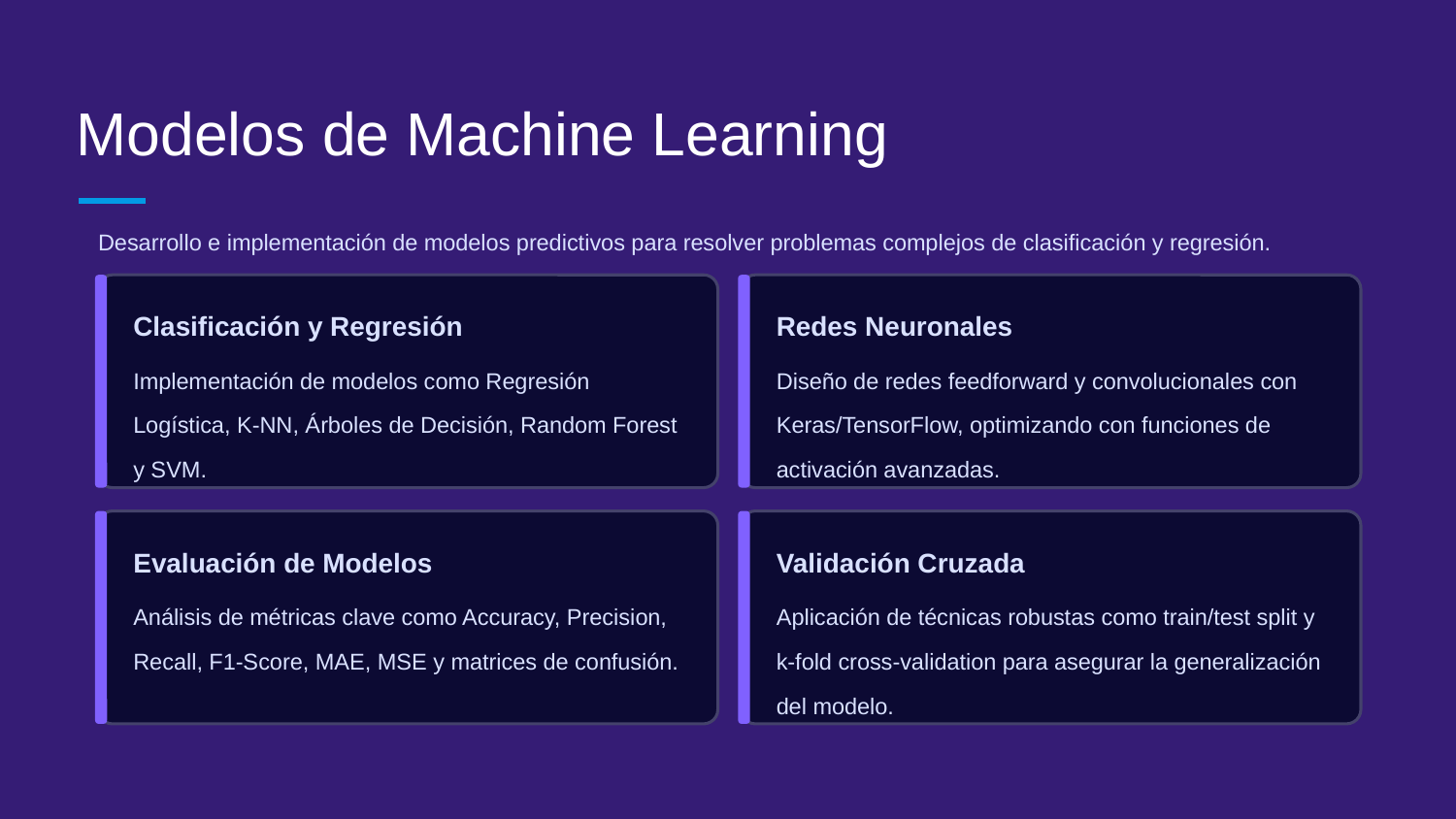

# Modelos de Machine Learning
Desarrollo e implementación de modelos predictivos para resolver problemas complejos de clasificación y regresión.

Clasificación y Regresión
Redes Neuronales
Implementación de modelos como Regresión Logística, K-NN, Árboles de Decisión, Random Forest y SVM.
Diseño de redes feedforward y convolucionales con Keras/TensorFlow, optimizando con funciones de activación avanzadas.

Evaluación de Modelos
Validación Cruzada
Análisis de métricas clave como Accuracy, Precision, Recall, F1-Score, MAE, MSE y matrices de confusión.
Aplicación de técnicas robustas como train/test split y k-fold cross-validation para asegurar la generalización del modelo.